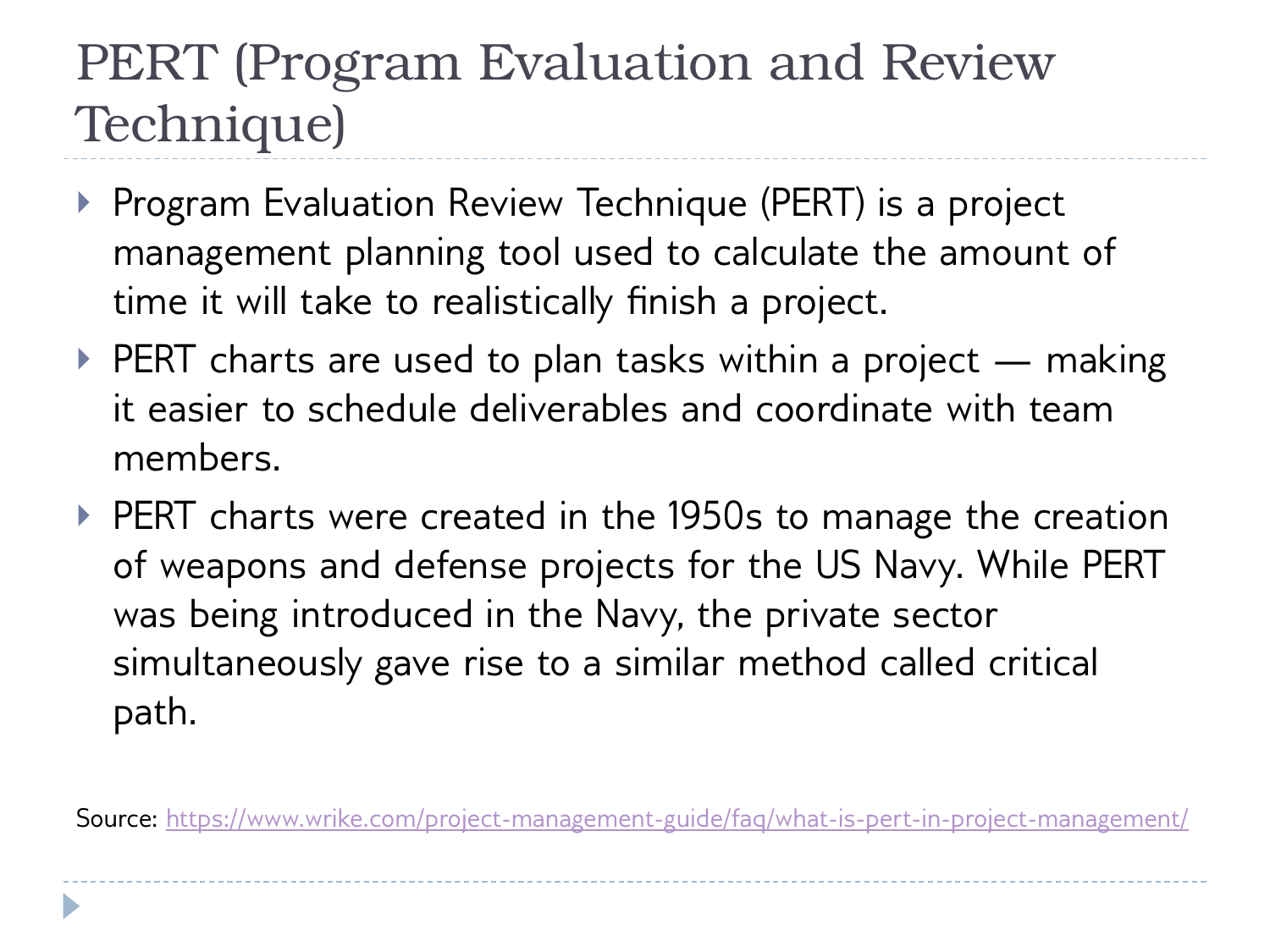

# PERT (Program Evaluation and Review Technique)
Program Evaluation Review Technique (PERT) is a project management planning tool used to calculate the amount of time it will take to realistically finish a project.
PERT charts are used to plan tasks within a project — making it easier to schedule deliverables and coordinate with team members.
PERT charts were created in the 1950s to manage the creation of weapons and defense projects for the US Navy. While PERT was being introduced in the Navy, the private sector simultaneously gave rise to a similar method called critical path.

Source: https://www.wrike.com/project-management-guide/faq/what-is-pert-in-project-management/